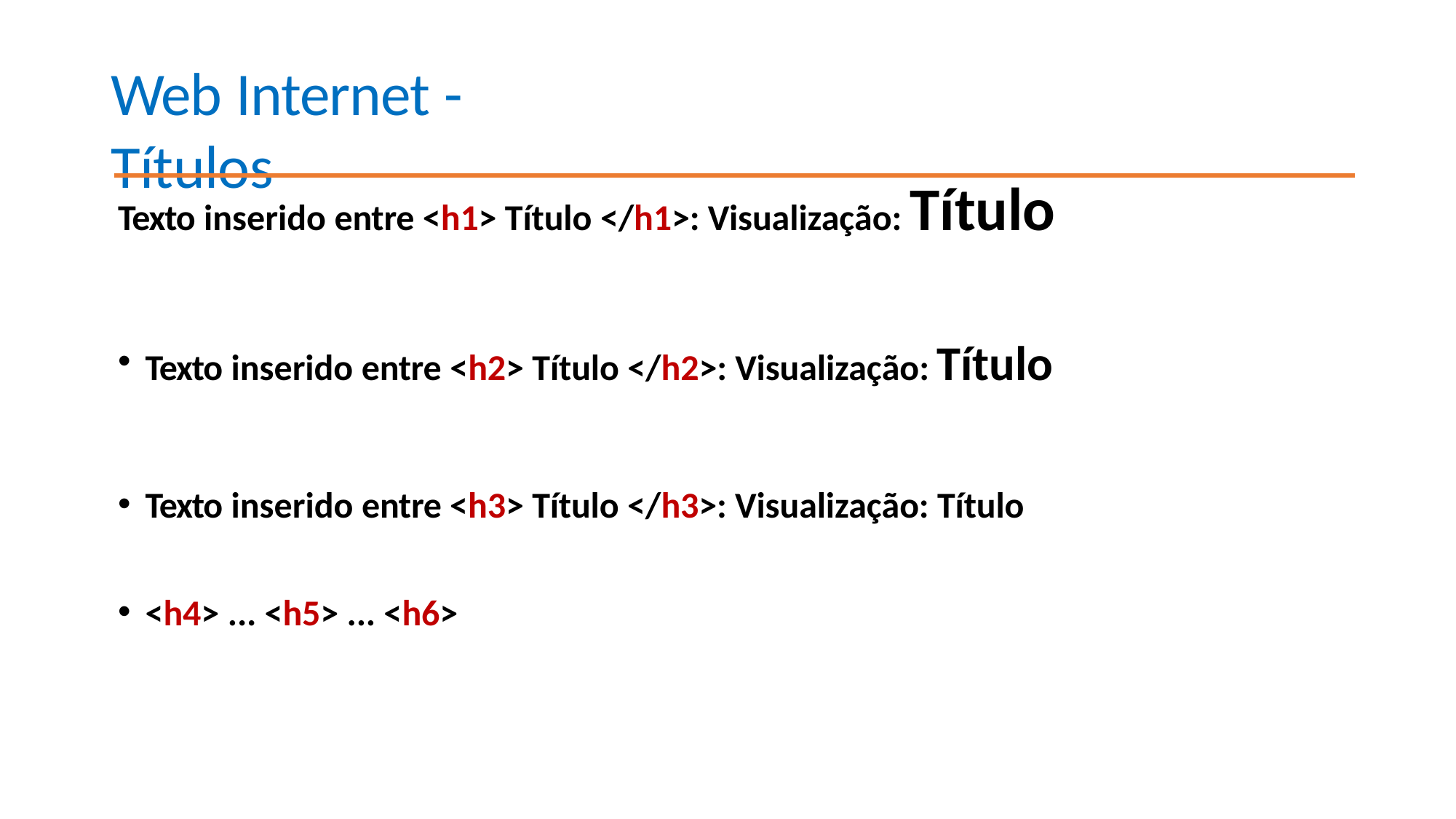

# Web Internet - Títulos
Texto inserido entre <h1> Título </h1>: Visualização: Título

Texto inserido entre <h2> Título </h2>: Visualização: Título

Texto inserido entre <h3> Título </h3>: Visualização: Título

<h4> ... <h5> ... <h6>